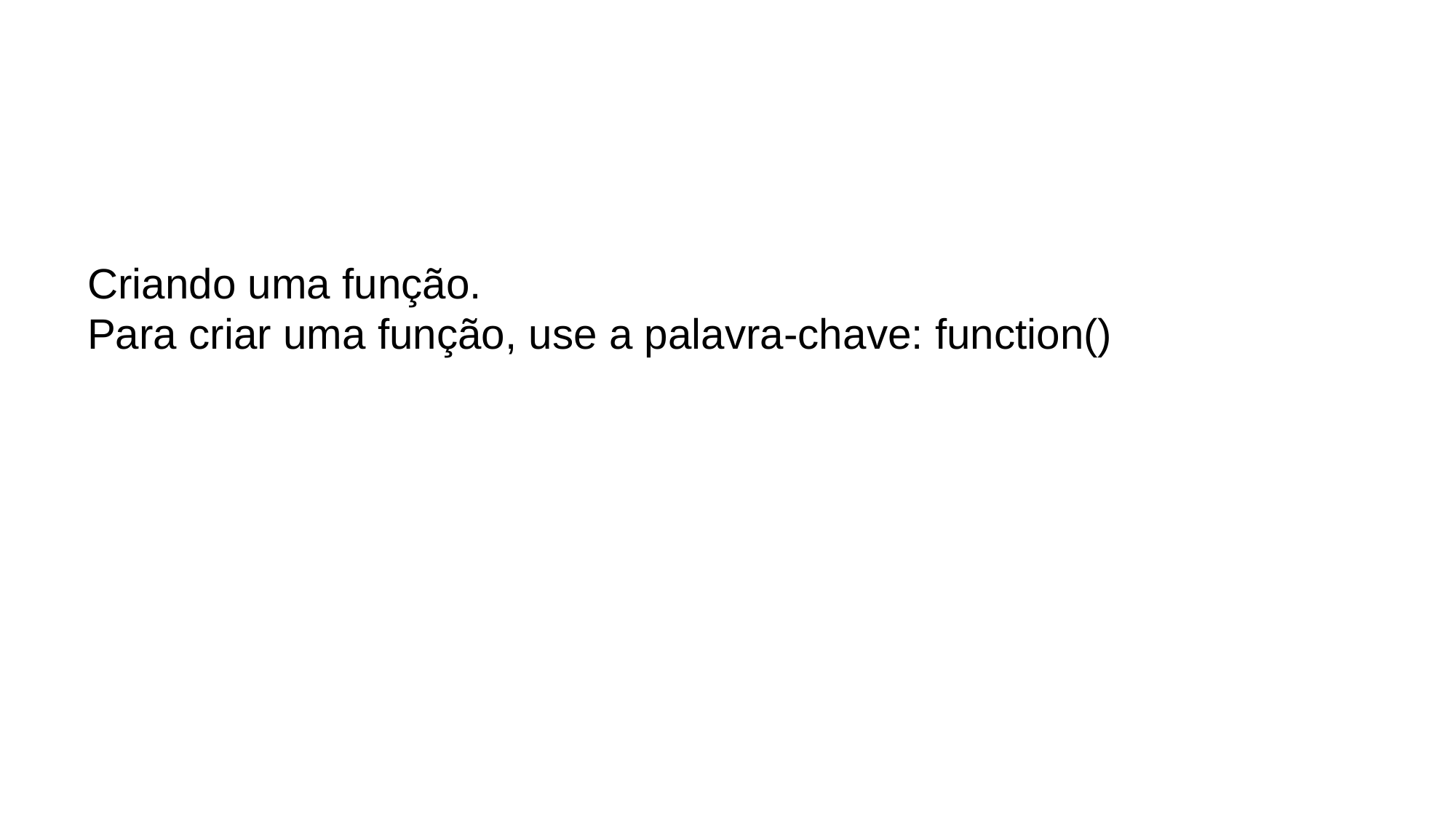

# Funções
Criando uma função.
Para criar uma função, use a palavra-chave: function()